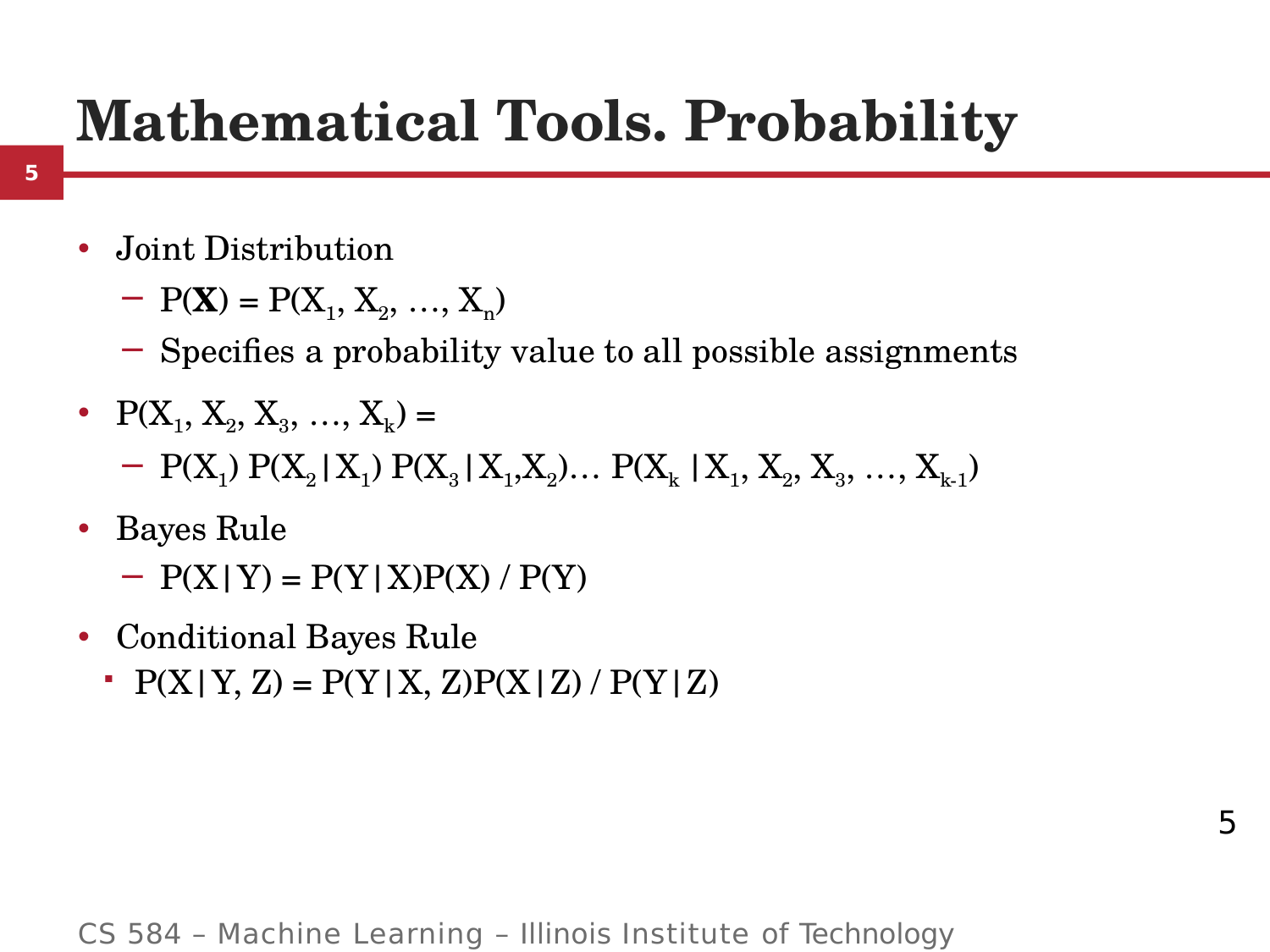

# Mathematical Tools. Probability
Joint Distribution
P(X) = P(X1, X2, …, Xn)
Specifies a probability value to all possible assignments
P(X1, X2, X3, …, Xk) =
P(X1) P(X2|X1) P(X3|X1,X2)… P(Xk |X1, X2, X3, …, Xk-1)
Bayes Rule
P(X|Y) = P(Y|X)P(X) / P(Y)
Conditional Bayes Rule
P(X|Y, Z) = P(Y|X, Z)P(X|Z) / P(Y|Z)

5
CS 584 – Machine Learning – Illinois Institute of Technology